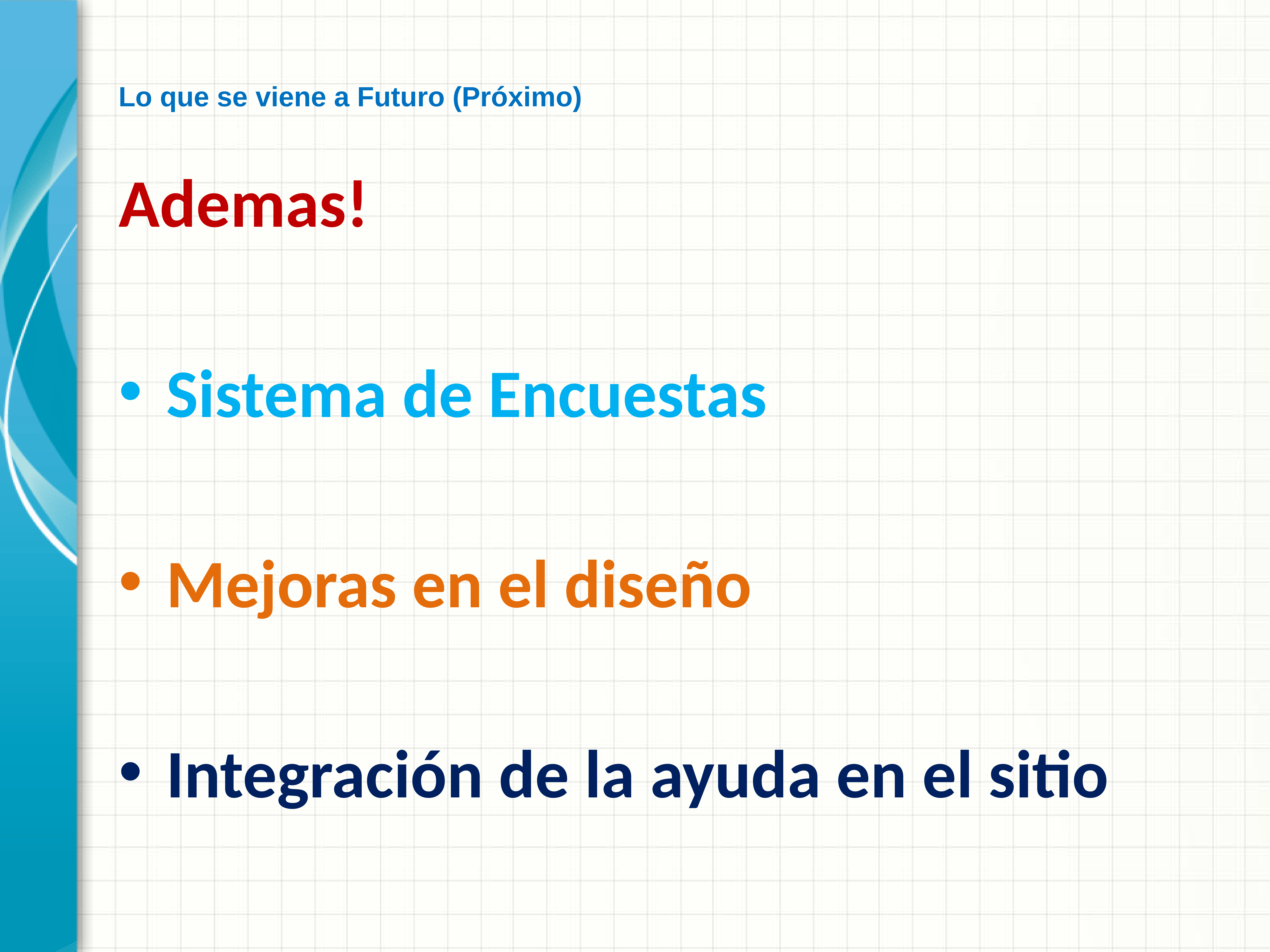

# Lo que se viene a Futuro (Próximo)
Ademas!

Sistema de Encuestas

Mejoras en el diseño

Integración de la ayuda en el sitio